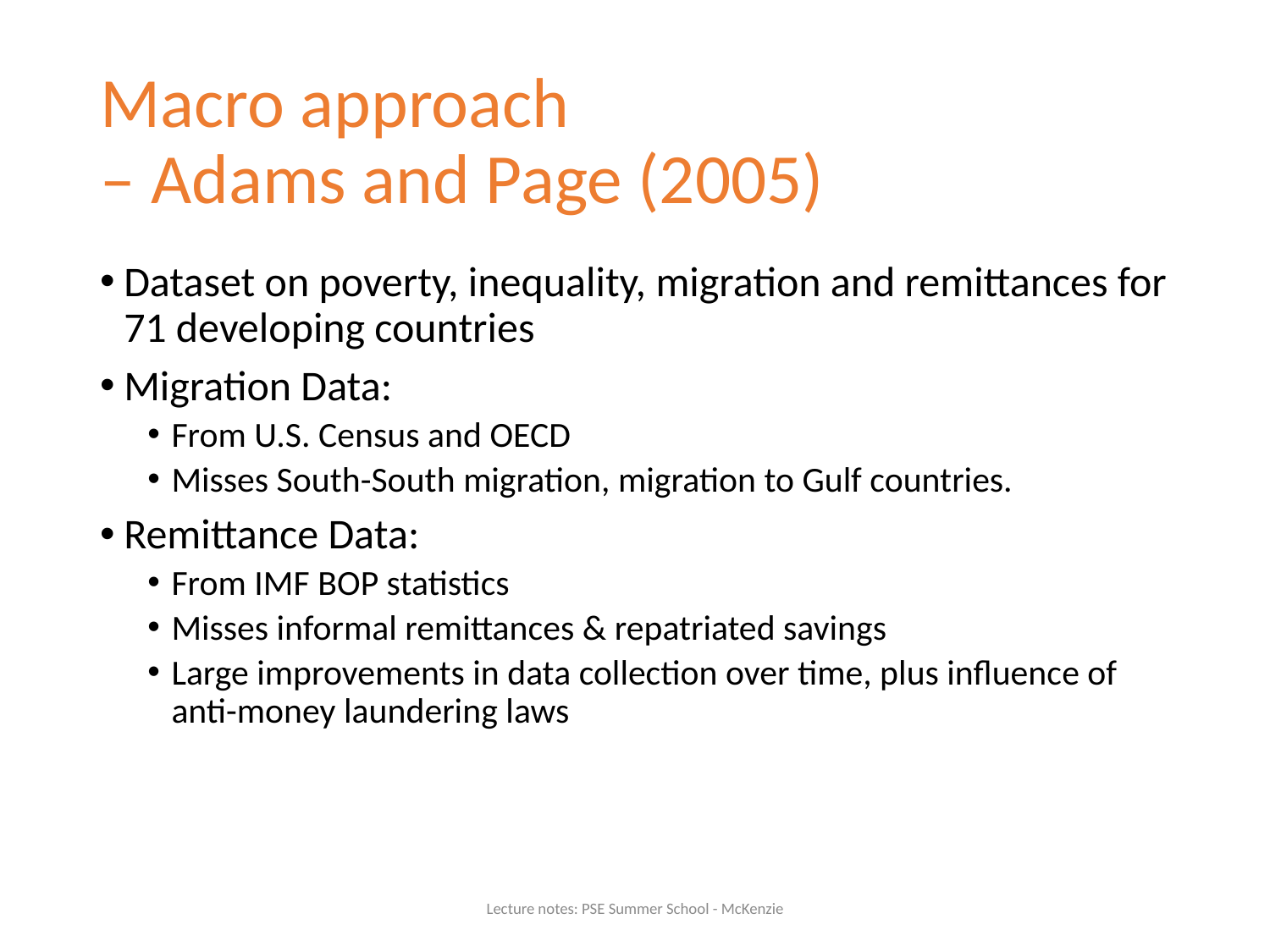

# Macro approach – Adams and Page (2005)
Dataset on poverty, inequality, migration and remittances for 71 developing countries
Migration Data:
From U.S. Census and OECD
Misses South-South migration, migration to Gulf countries.
Remittance Data:
From IMF BOP statistics
Misses informal remittances & repatriated savings
Large improvements in data collection over time, plus influence of anti-money laundering laws
Lecture notes: PSE Summer School - McKenzie